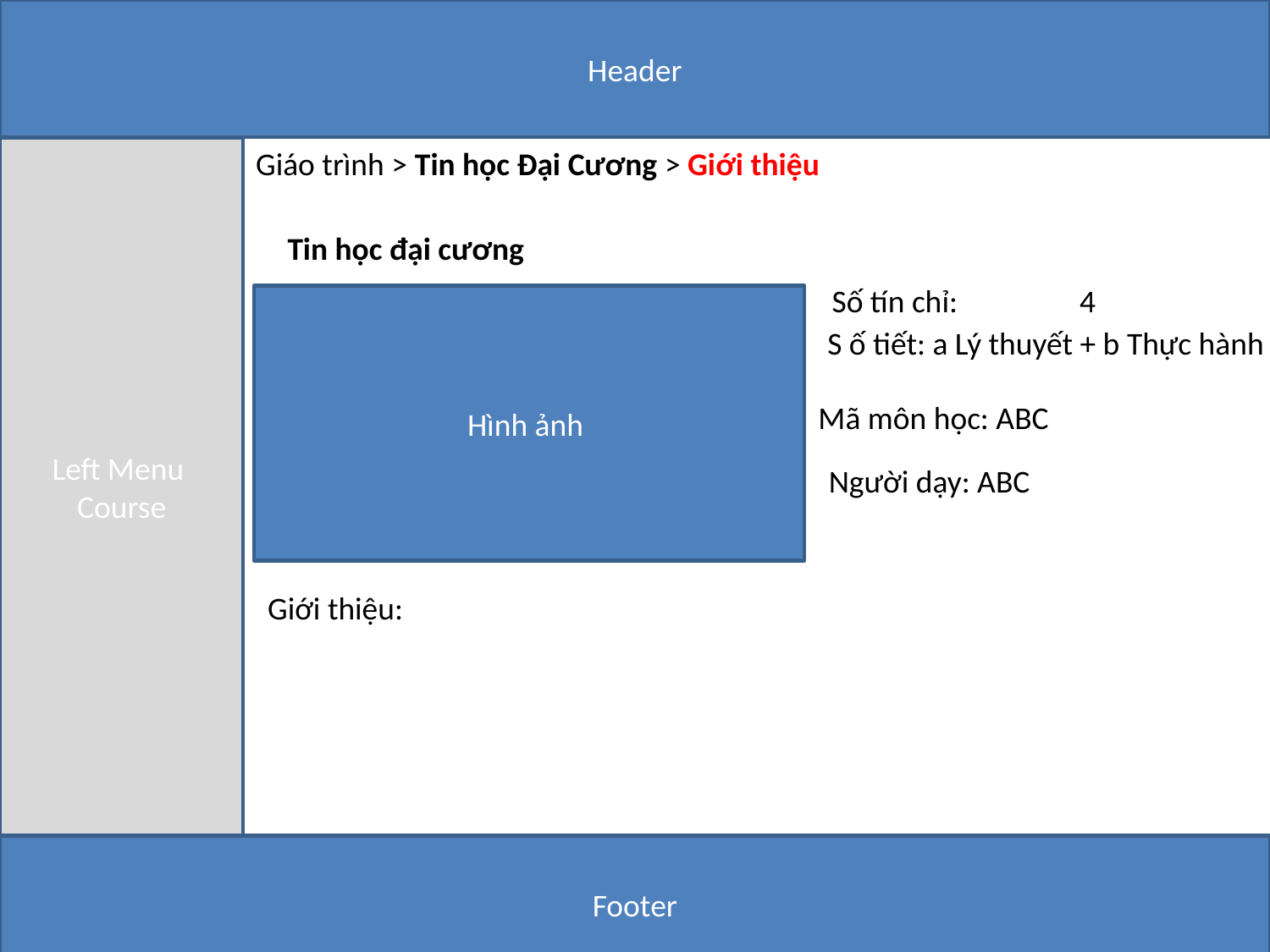

Header
Left Menu
Course
Giáo trình > Tin học Đại Cương > Giới thiệu
Tin học đại cương
         Số tín chỉ:                 4
Hình ảnh
S ố tiết: a Lý thuyết + b Thực hành
Mã môn học: ABC
Người dạy: ABC
Giới thiệu:
Footer